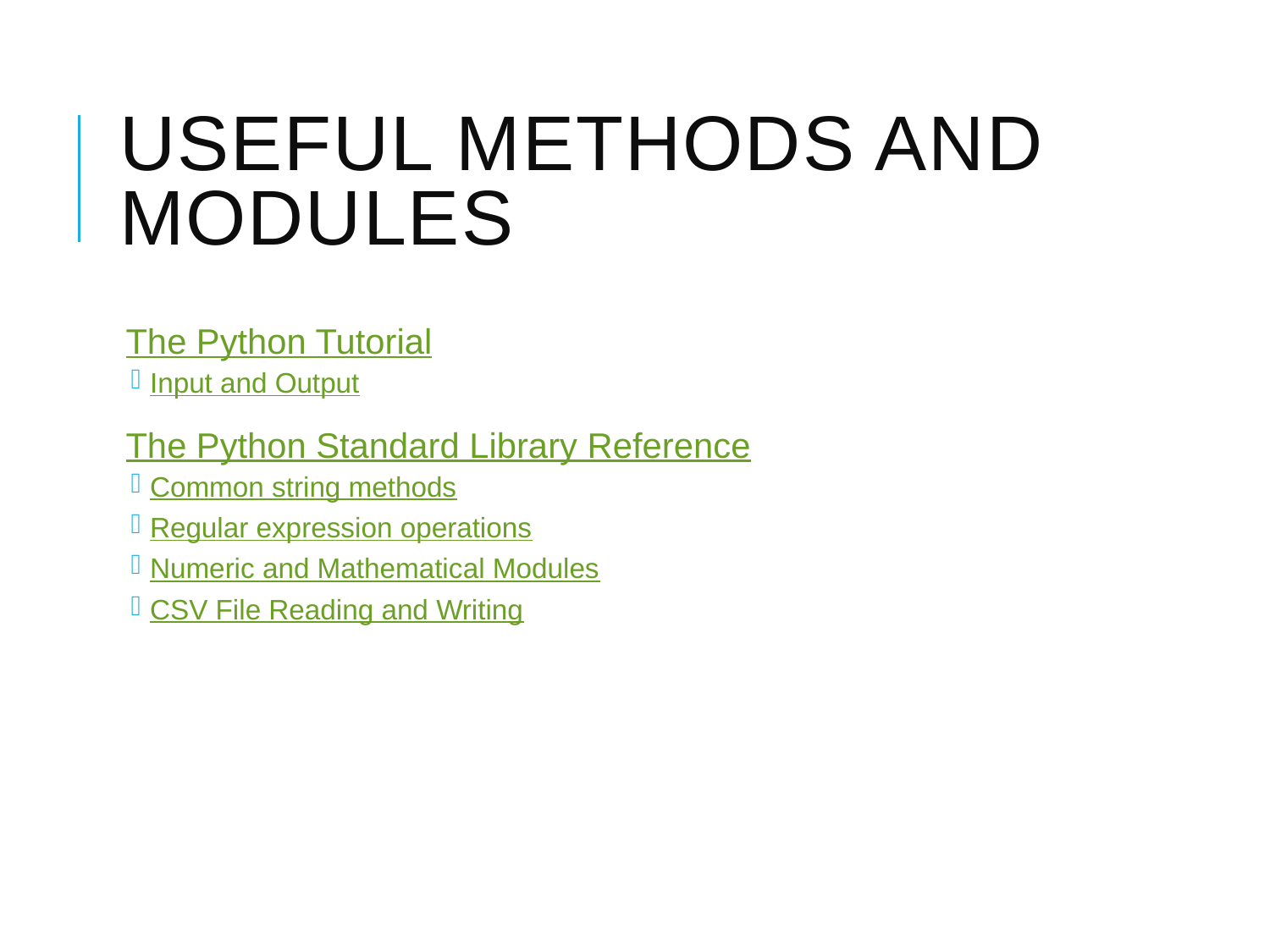

# Useful methods and modules
The Python Tutorial
Input and Output
The Python Standard Library Reference
Common string methods
Regular expression operations
Numeric and Mathematical Modules
CSV File Reading and Writing